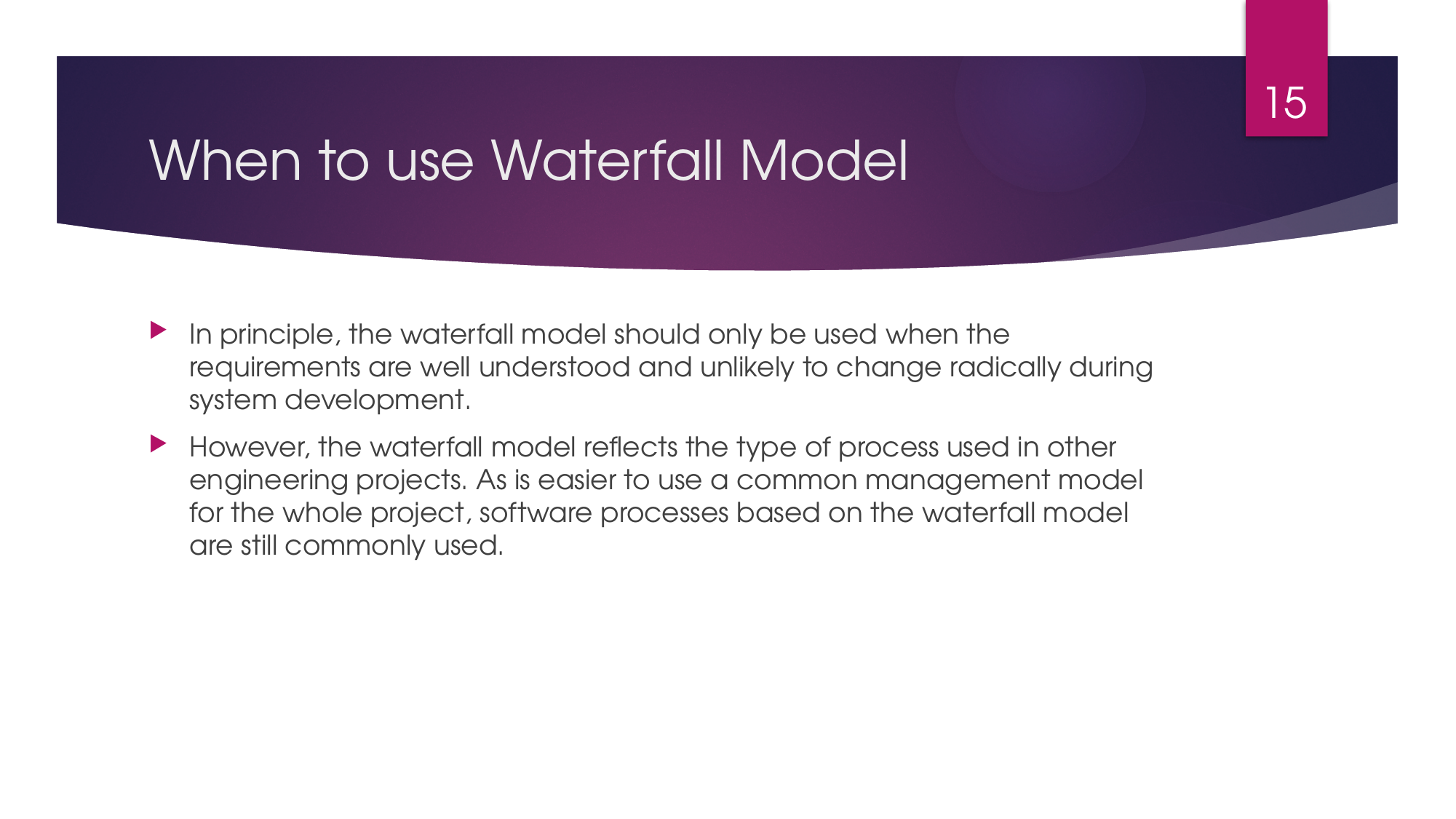

15
# When to use Waterfall Model
In principle, the waterfall model should only be used when the requirements are well understood and unlikely to change radically during system development.
However, the waterfall model reflects the type of process used in other engineering projects. As is easier to use a common management model for the whole project, software processes based on the waterfall model are still commonly used.